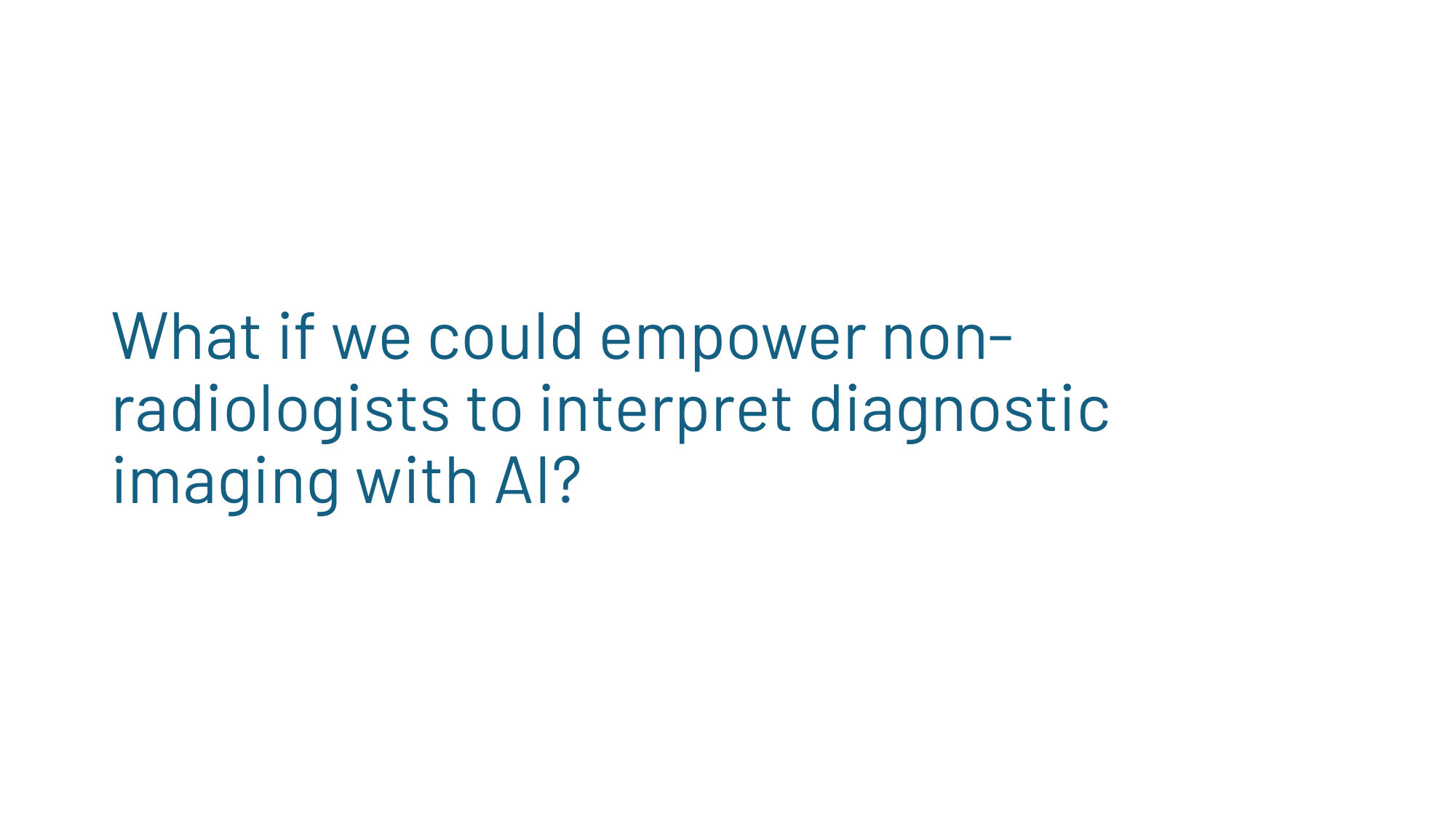

# What if we could empower non-radiologists to interpret diagnostic imaging with AI?